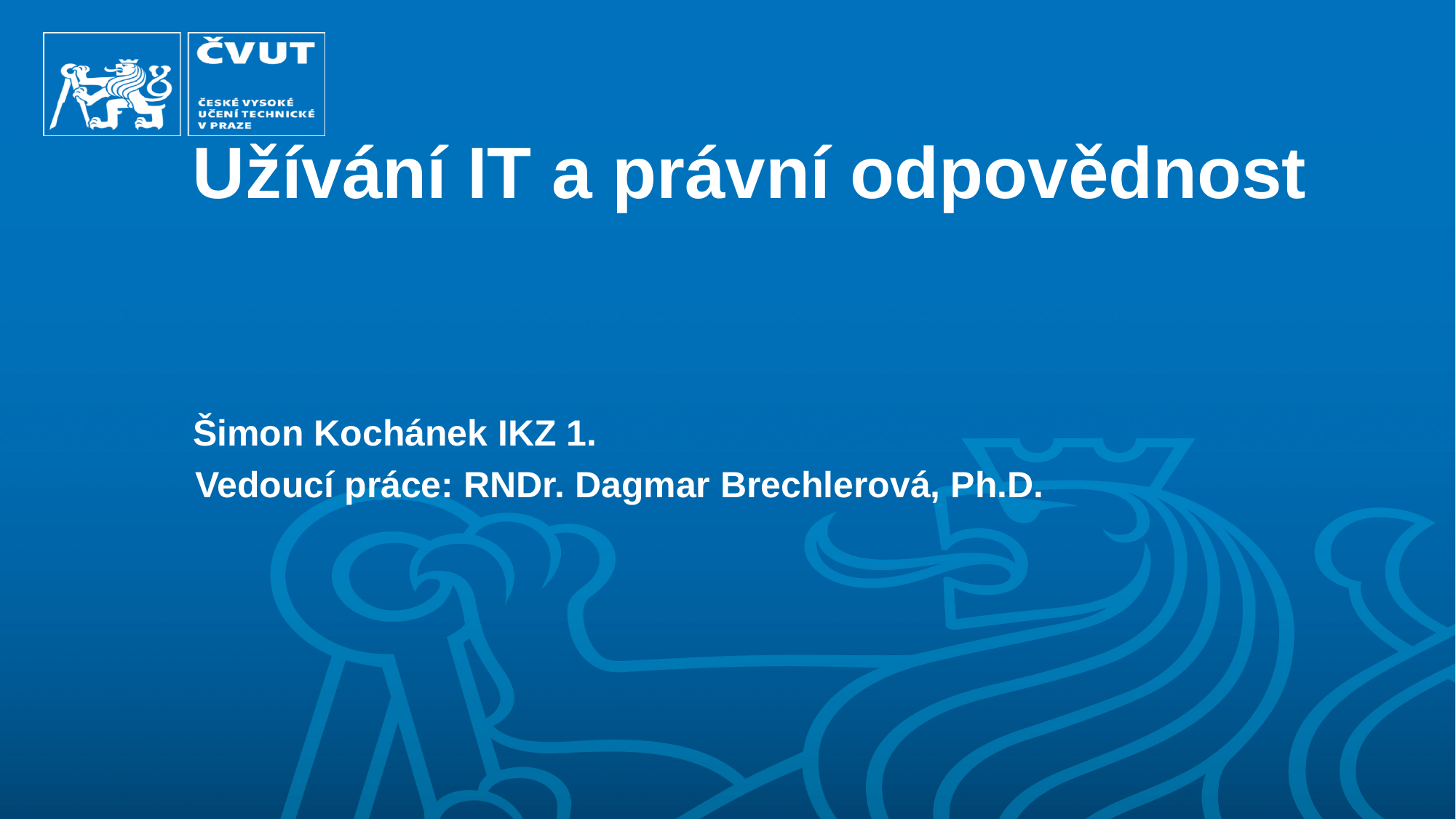

# Užívání IT a právní odpovědnost
 Šimon Kochánek IKZ 1.
Vedoucí práce: RNDr. Dagmar Brechlerová, Ph.D.